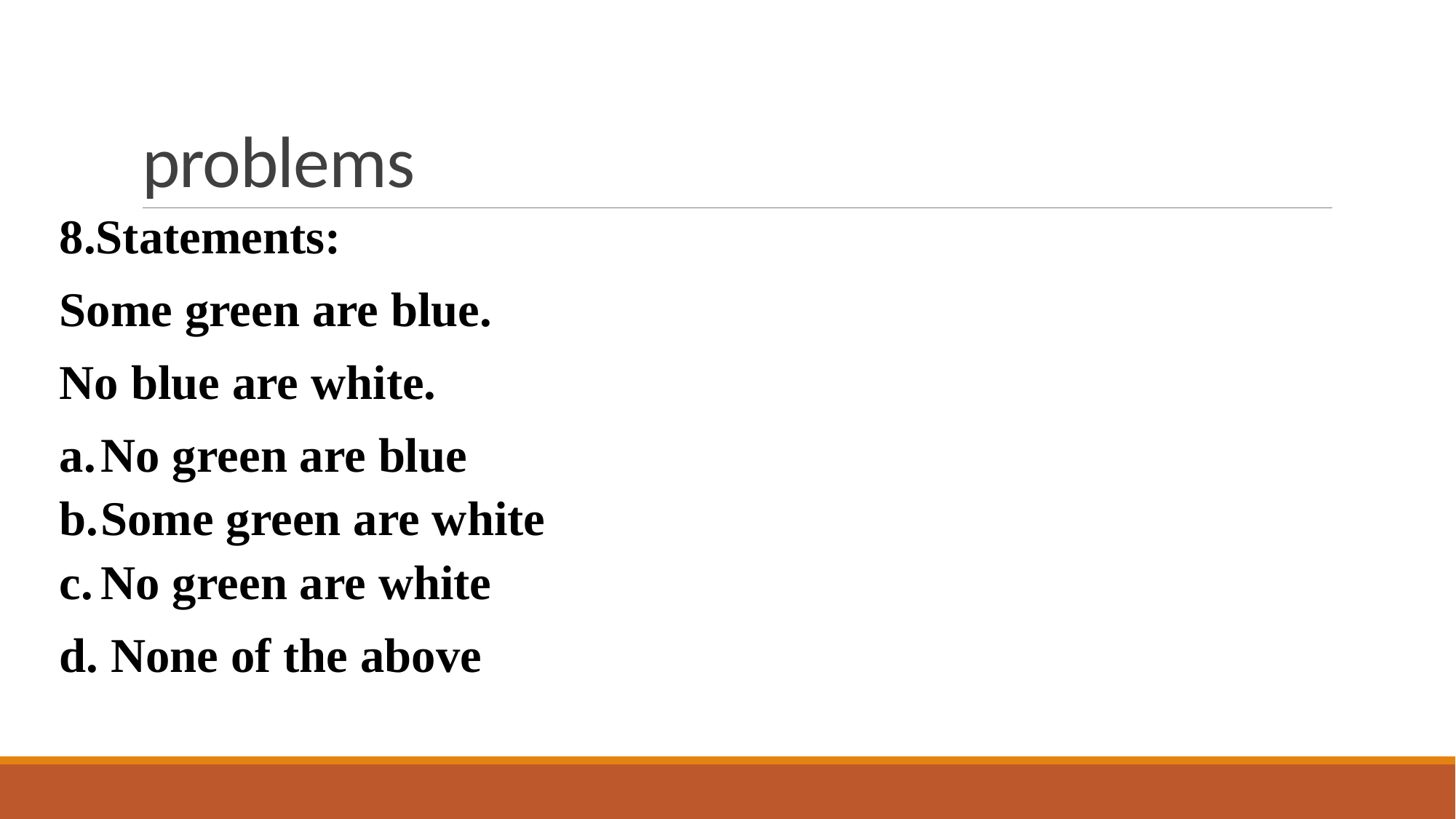

# problems
8.Statements:

Some green are blue.

No blue are white.

No green are blue

Some green are white

No green are white

d. None of the above